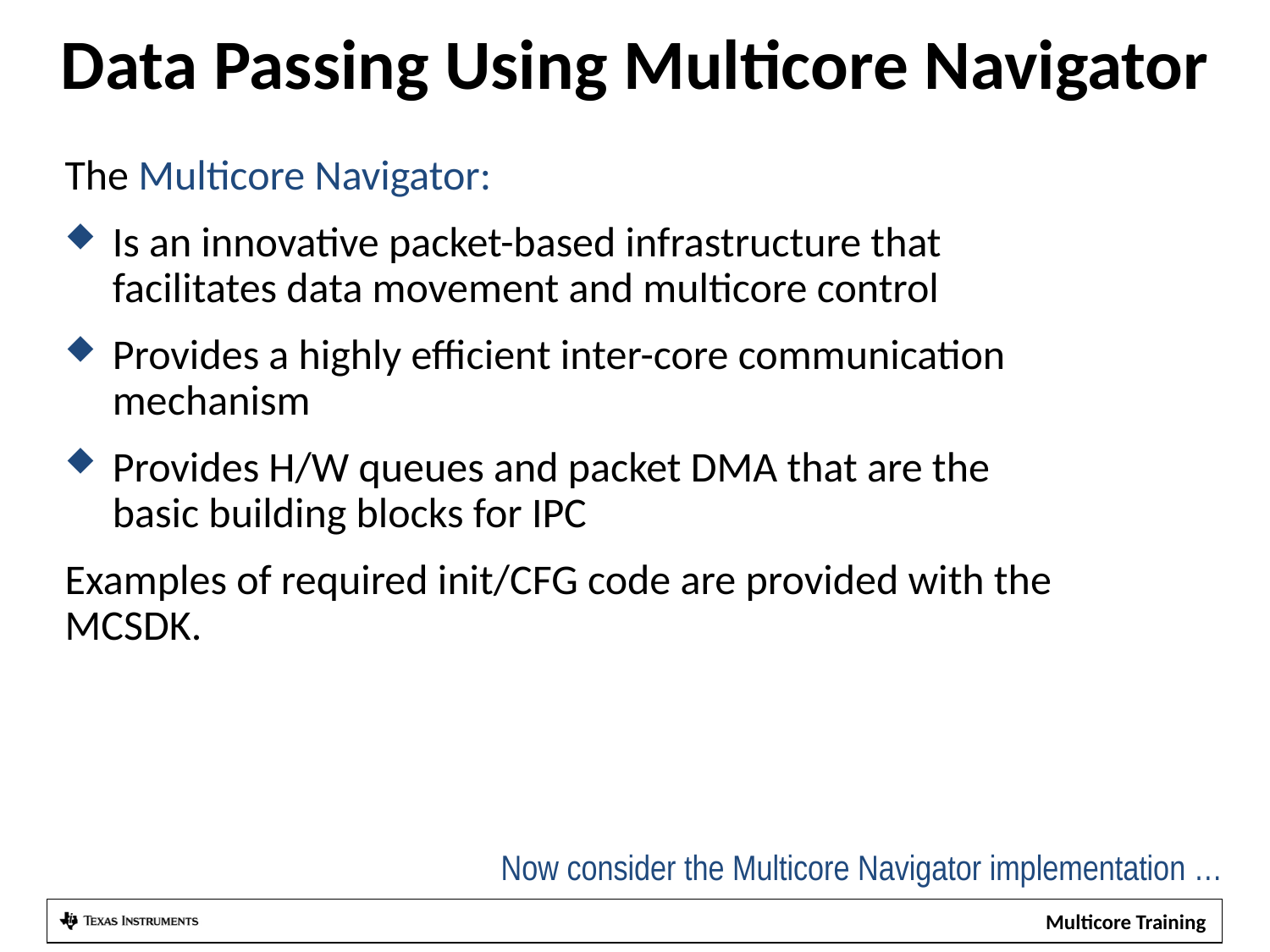

# Data Passing Using Multicore Navigator
The Multicore Navigator:
Is an innovative packet-based infrastructure that facilitates data movement and multicore control
Provides a highly efficient inter-core communication mechanism
Provides H/W queues and packet DMA that are the basic building blocks for IPC
Examples of required init/CFG code are provided with the MCSDK.
Now consider the Multicore Navigator implementation …